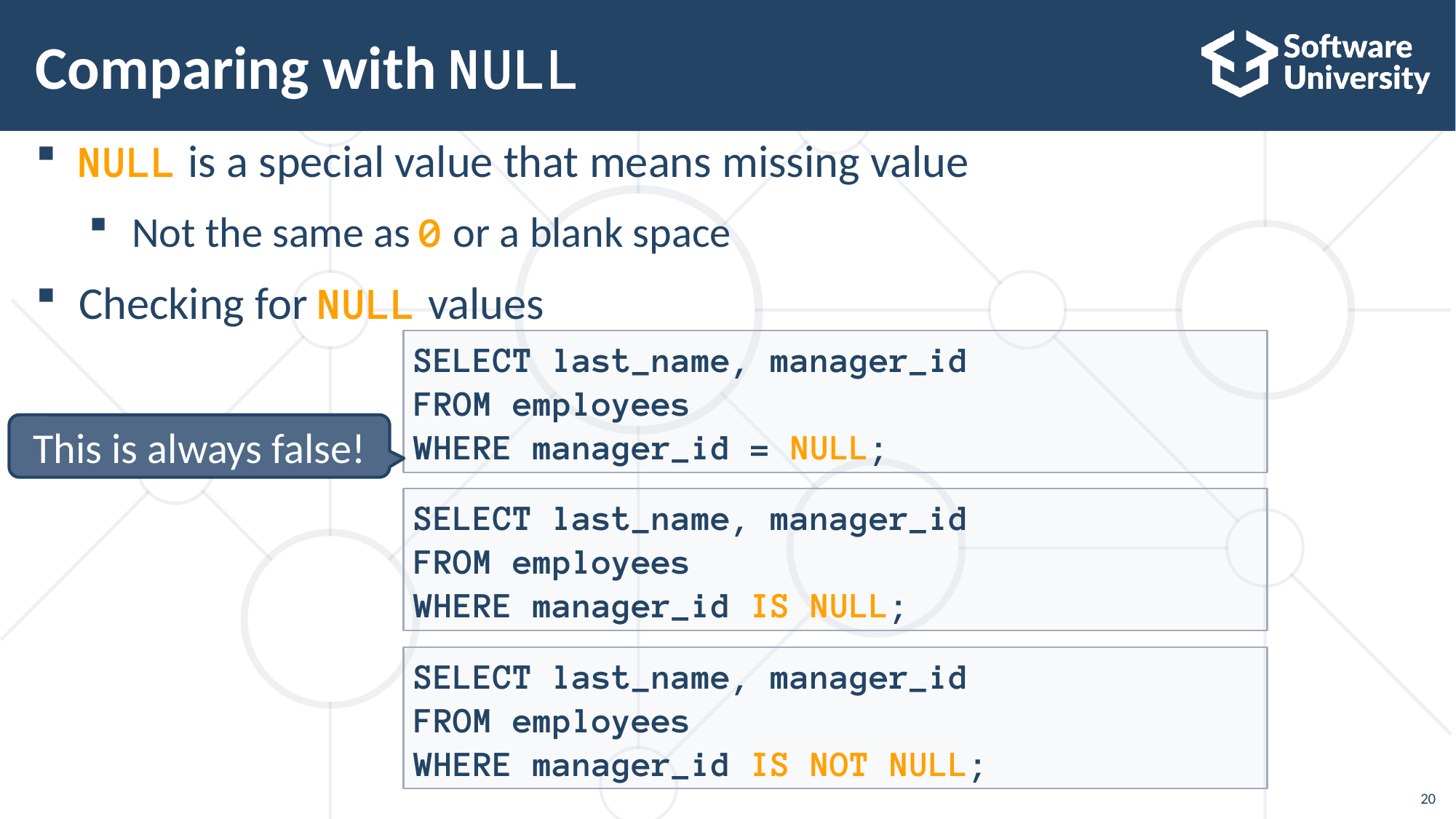

# Comparing with NULL
NULL is a special value that means missing value
Not the same as 0 or a blank space
Checking for NULL values
SELECT last_name, manager_id
FROM employees
WHERE manager_id = NULL;
This is always false!
SELECT last_name, manager_id
FROM employees
WHERE manager_id IS NULL;
SELECT last_name, manager_id
FROM employees
WHERE manager_id IS NOT NULL;
20